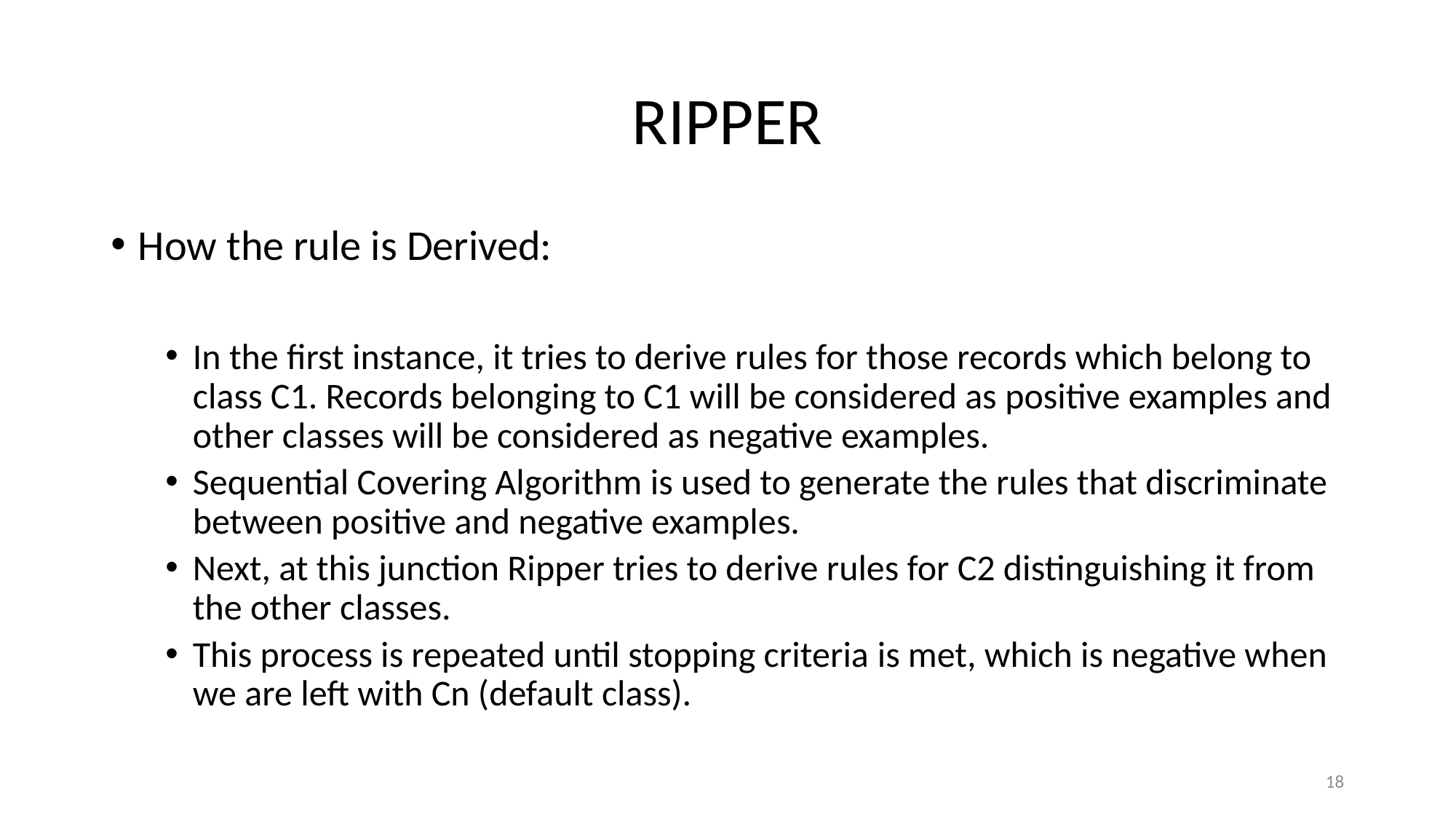

# RIPPER
How the rule is Derived:

In the first instance, it tries to derive rules for those records which belong to class C1. Records belonging to C1 will be considered as positive examples and other classes will be considered as negative examples.
Sequential Covering Algorithm is used to generate the rules that discriminate between positive and negative examples.
Next, at this junction Ripper tries to derive rules for C2 distinguishing it from the other classes.
This process is repeated until stopping criteria is met, which is negative when we are left with Cn (default class).

18